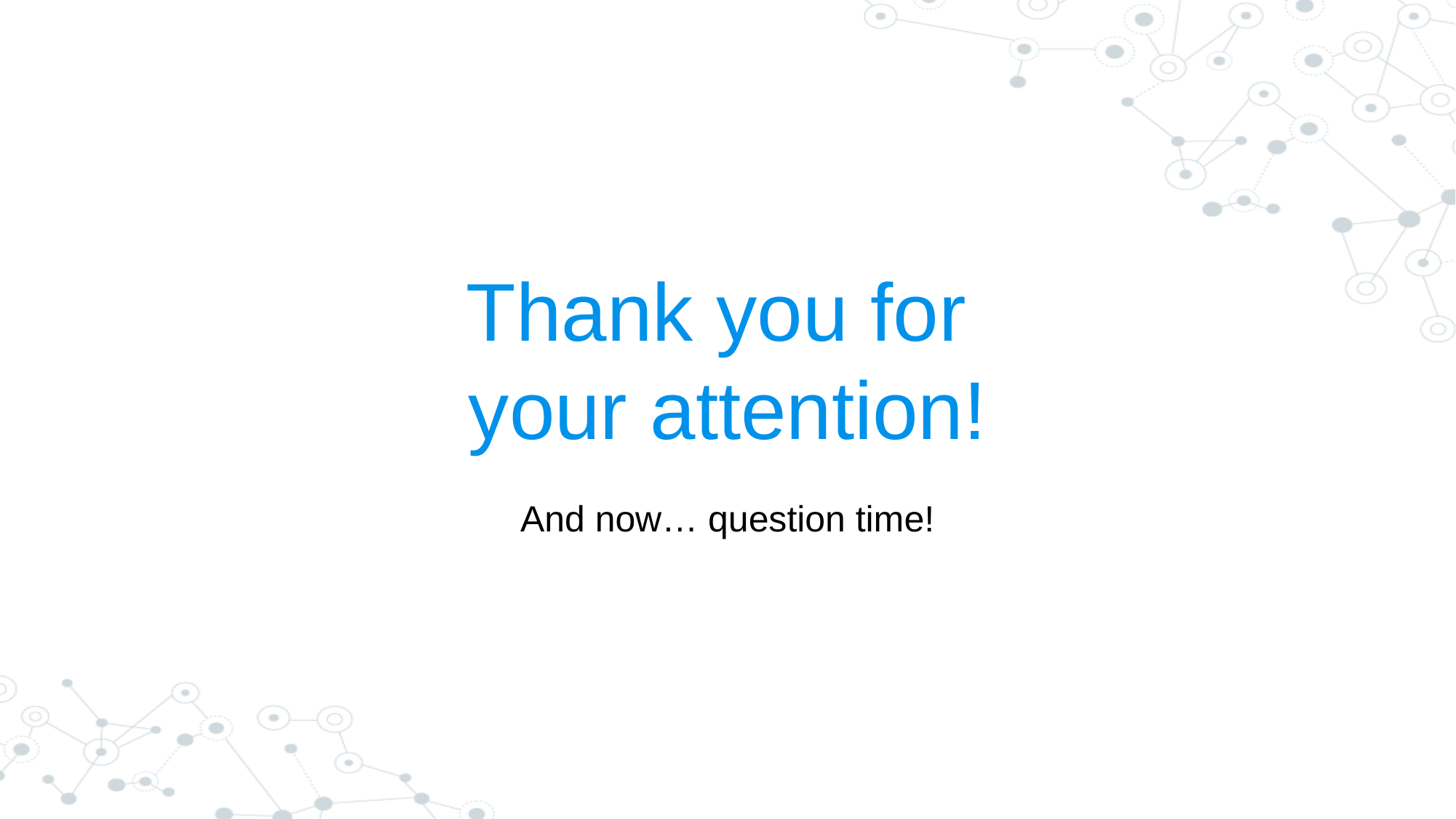

# Thank you for your attention!
And now… question time!